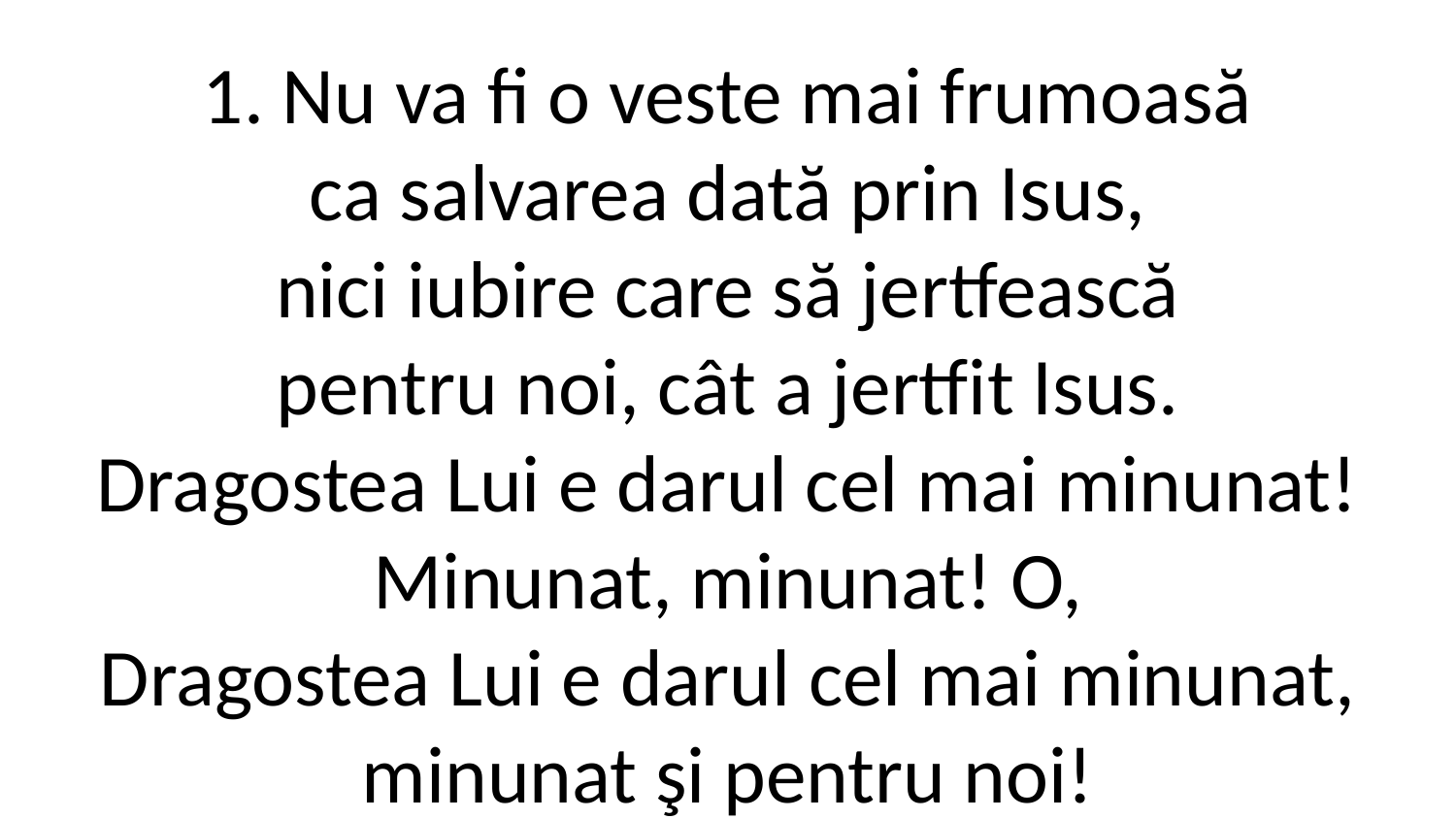

1. Nu va fi o veste mai frumoasă
ca salvarea dată prin Isus,
nici iubire care să jertfească
pentru noi, cât a jertfit Isus.
Dragostea Lui e darul cel mai minunat!
Minunat, minunat! O,
Dragostea Lui e darul cel mai minunat,
minunat şi pentru noi!